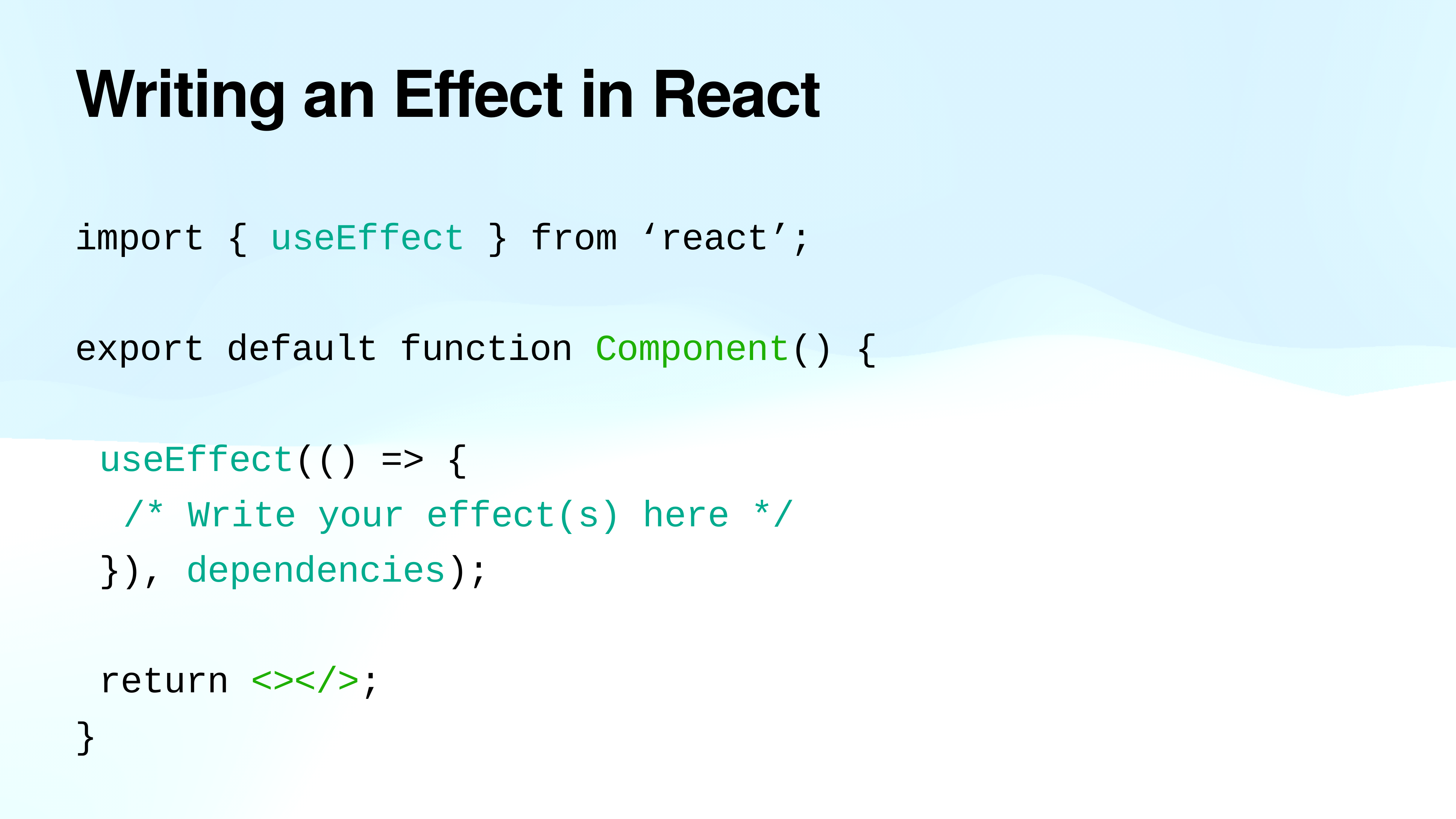

# Writing an Effect in React
import { useEffect } from ‘react’;

export default function Component() {

useEffect(() => {
/* Write your effect(s) here */
}), dependencies);

return <></>;
}